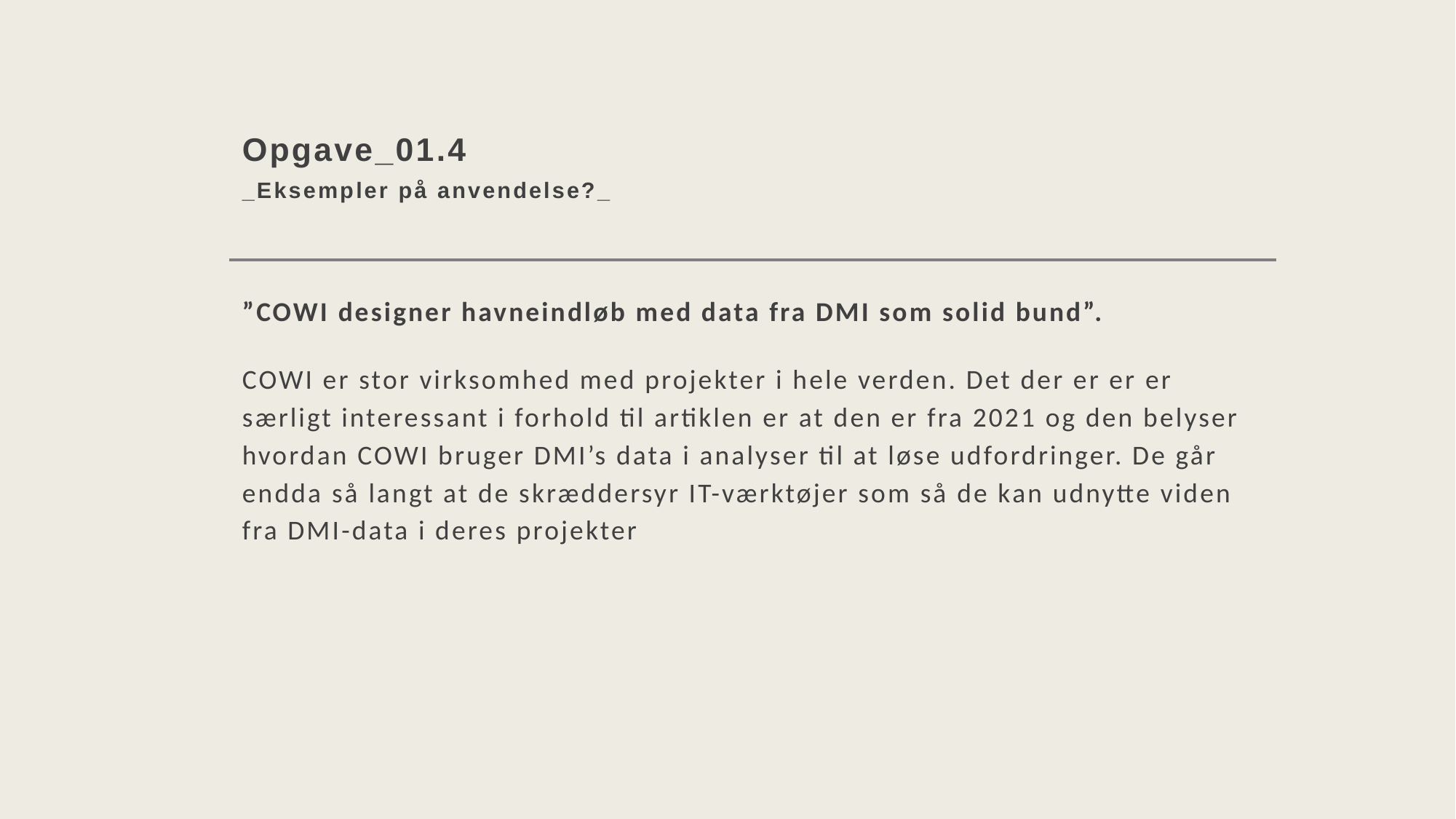

# Opgave_01.4  _Eksempler på anvendelse?_
”COWI designer havneindløb med data fra DMI som solid bund”.
COWI er stor virksomhed med projekter i hele verden. Det der er er er særligt interessant i forhold til artiklen er at den er fra 2021 og den belyser hvordan COWI bruger DMI’s data i analyser til at løse udfordringer. De går endda så langt at de skræddersyr IT-værktøjer som så de kan udnytte viden fra DMI-data i deres projekter